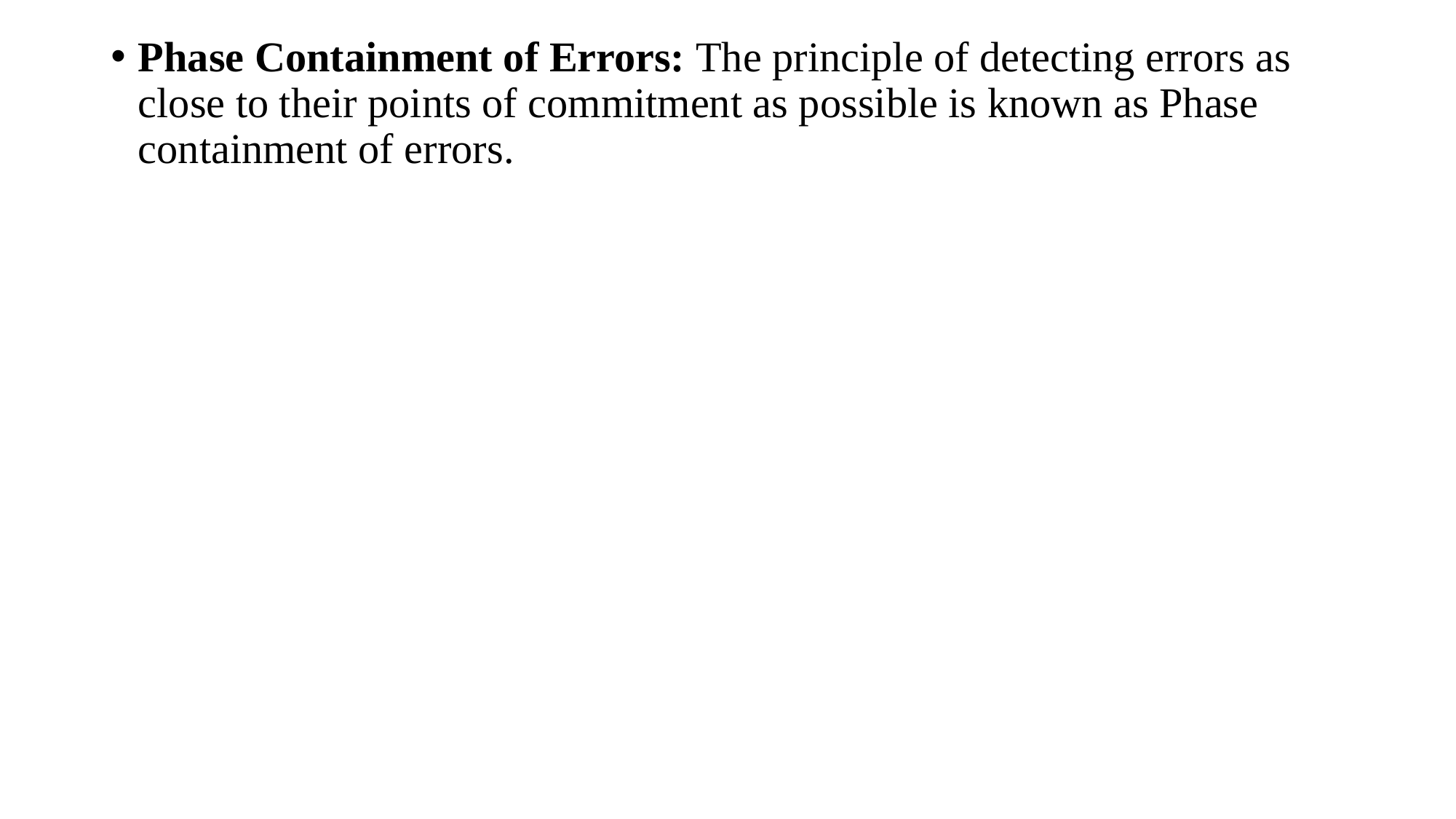

Phase Containment of Errors: The principle of detecting errors as close to their points of commitment as possible is known as Phase containment of errors.